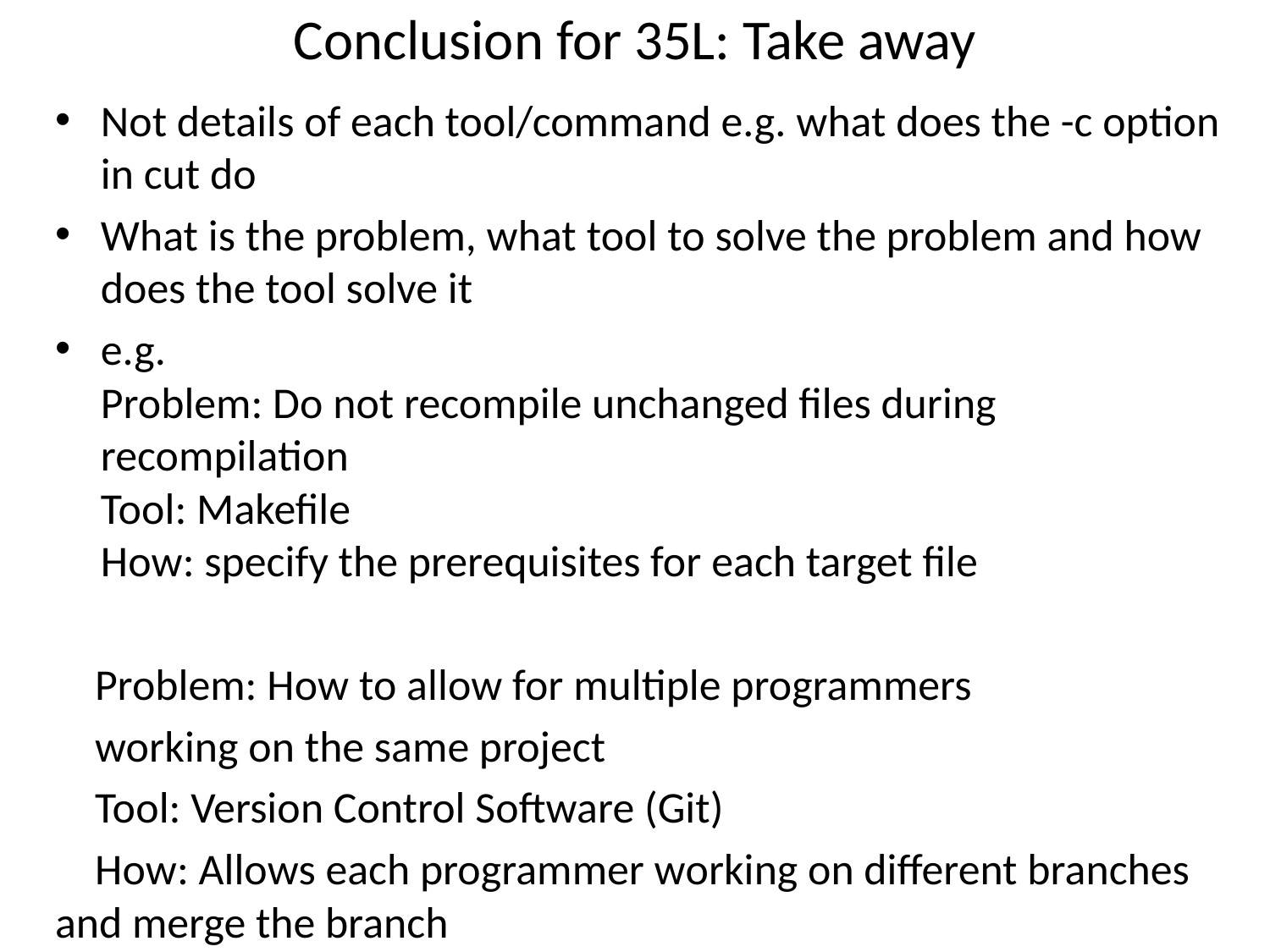

# Conclusion for 35L: Take away
Not details of each tool/command e.g. what does the -c option in cut do
What is the problem, what tool to solve the problem and how does the tool solve it
e.g.
Problem: Do not recompile unchanged files during recompilation
Tool: Makefile
How: specify the prerequisites for each target file

    Problem: How to allow for multiple programmers
    working on the same project
    Tool: Version Control Software (Git)
    How: Allows each programmer working on different branches and merge the branch